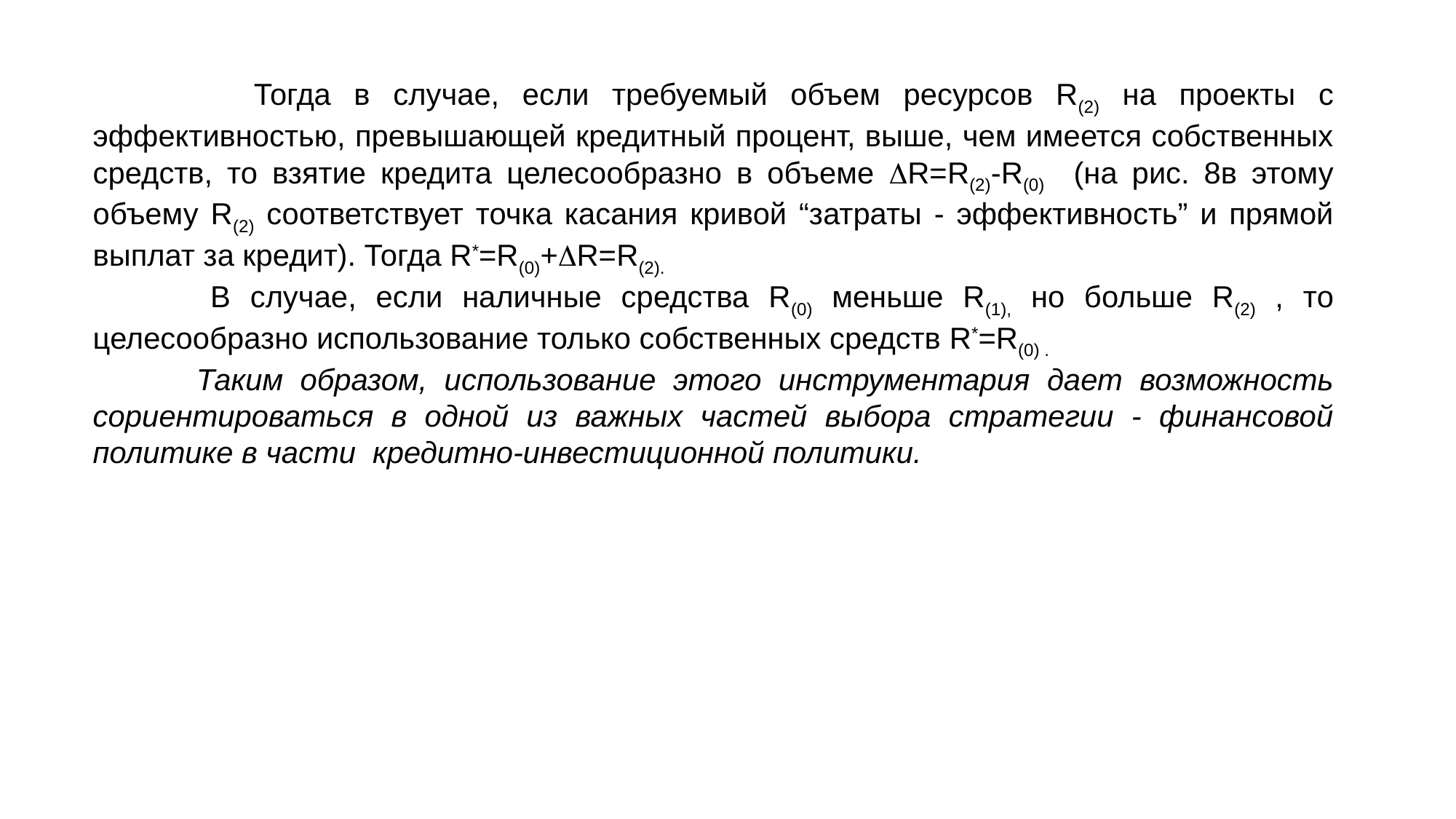

Тогда в случае, если требуемый объем ресурсов R(2) на проекты с эффективностью, превышающей кредитный процент, выше, чем имеется собственных средств, то взятие кредита целесообразно в объеме ΔR=R(2)-R(0)  (на рис. 8в этому объему R(2) соответствует точка касания кривой “затраты - эффективность” и прямой выплат за кредит). Тогда R*=R(0)+ΔR=R(2).
      В случае, если наличные средства R(0) меньше R(1), но больше R(2) , то целесообразно использование только собственных средств R*=R(0) .
      Таким образом, использование этого инструментария дает возможность сориентироваться в одной из важных частей выбора стратегии - финансовой политике в части  кредитно-инвестиционной политики.